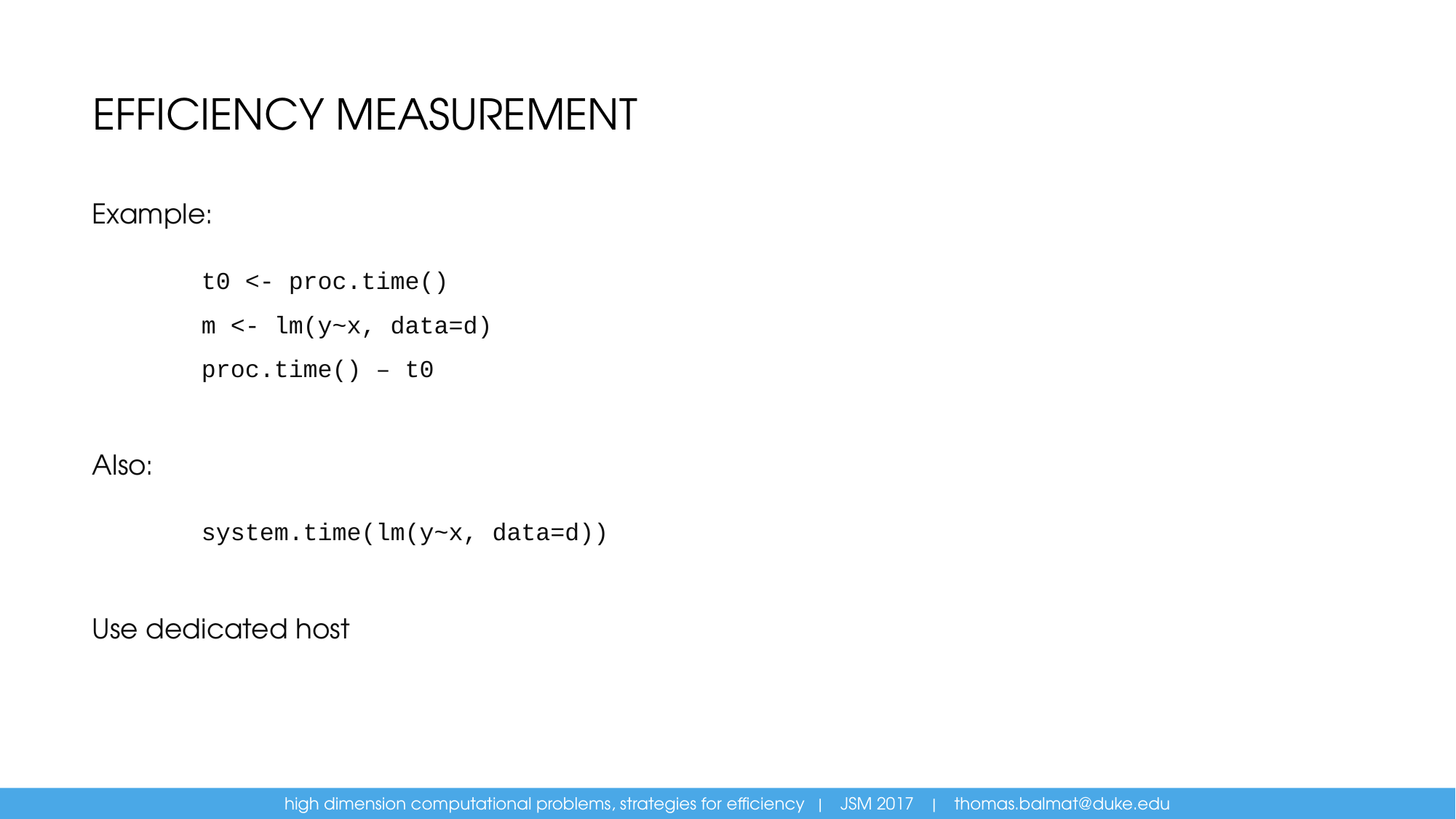

# efficiency measurement
Example:

	t0 <- proc.time()
	m <- lm(y~x, data=d)
	proc.time() – t0

Also:

	system.time(lm(y~x, data=d))

Use dedicated host
high dimension computational problems, strategies for efficiency   |    JSM 2017    |    thomas.balmat@duke.edu